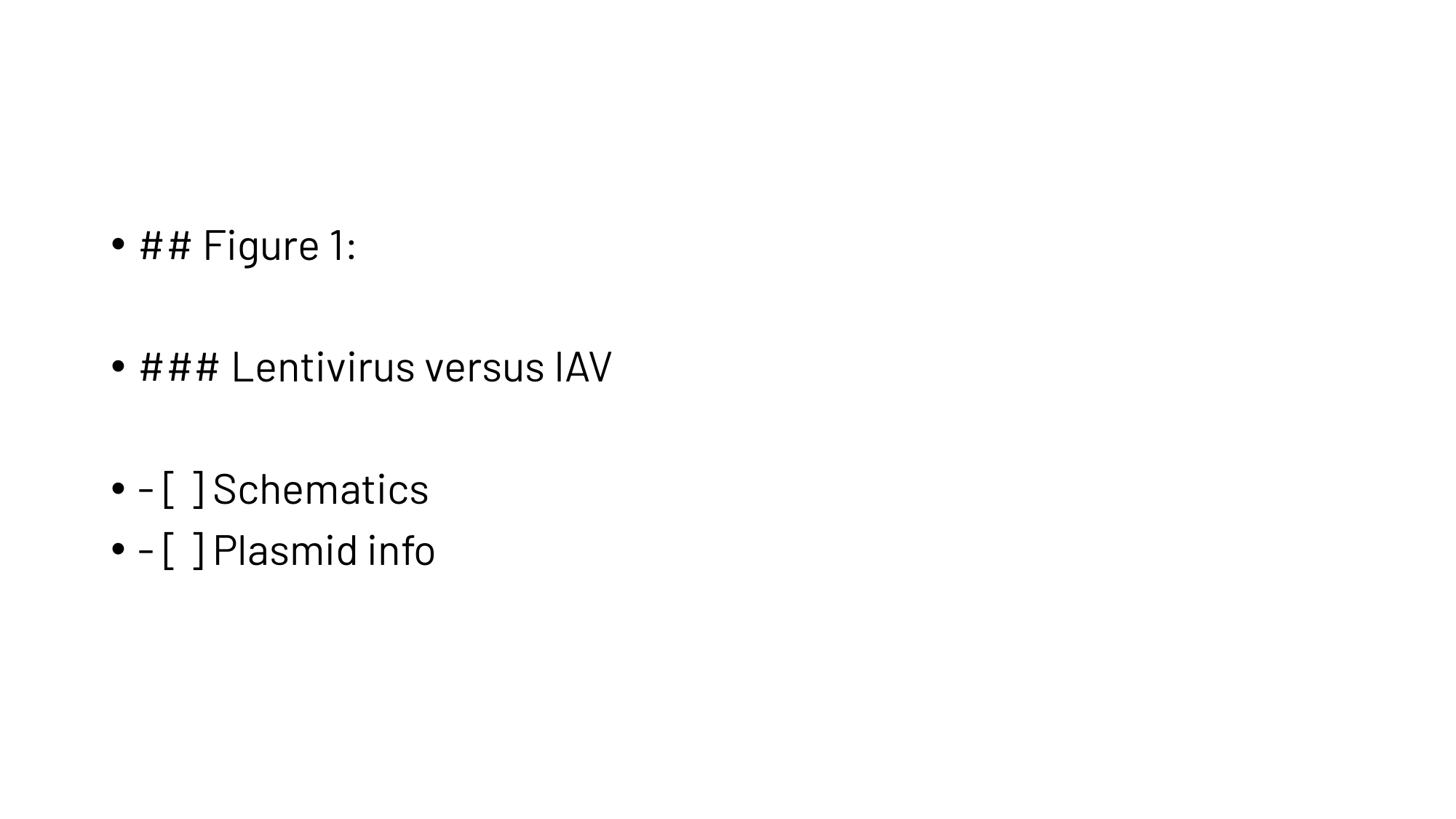

#
## Figure 1:

### Lentivirus versus IAV

- [ ] Schematics
- [ ] Plasmid info